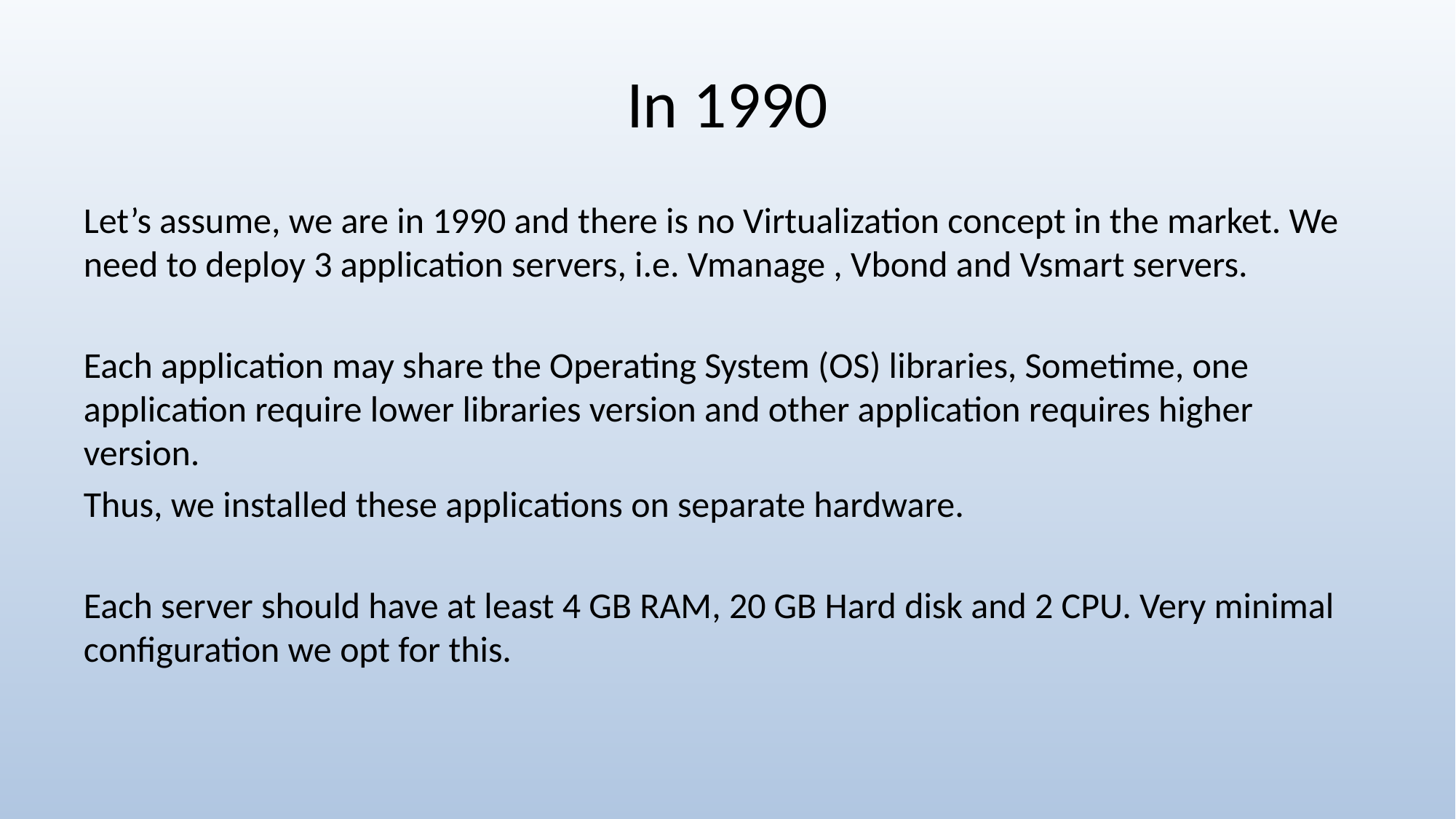

# In 1990
Let’s assume, we are in 1990 and there is no Virtualization concept in the market. We need to deploy 3 application servers, i.e. Vmanage , Vbond and Vsmart servers.

Each application may share the Operating System (OS) libraries, Sometime, one application require lower libraries version and other application requires higher version.
Thus, we installed these applications on separate hardware.

Each server should have at least 4 GB RAM, 20 GB Hard disk and 2 CPU. Very minimal configuration we opt for this.